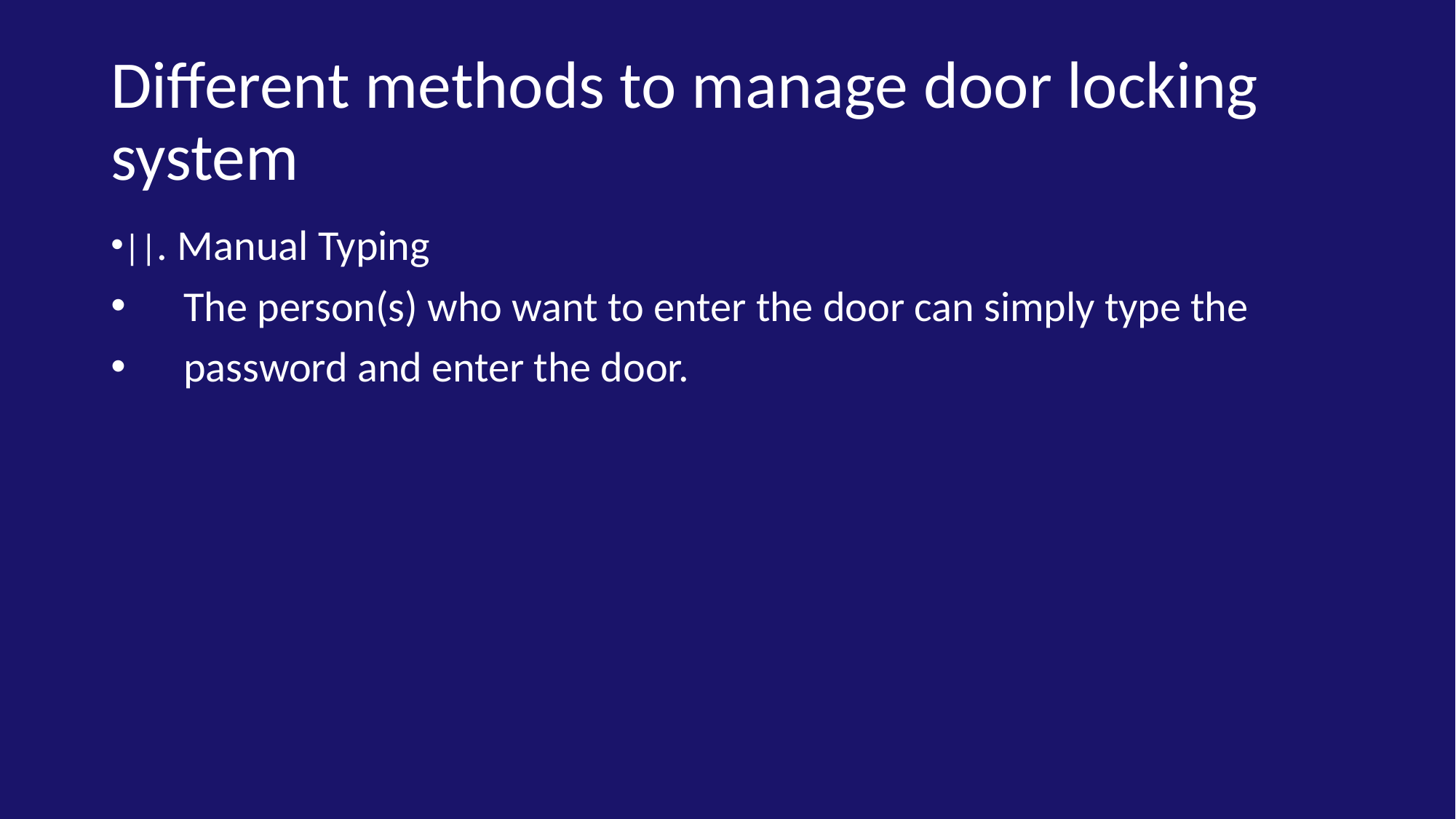

# Different methods to manage door locking system
||. Manual Typing
      The person(s) who want to enter the door can simply type the
      password and enter the door.